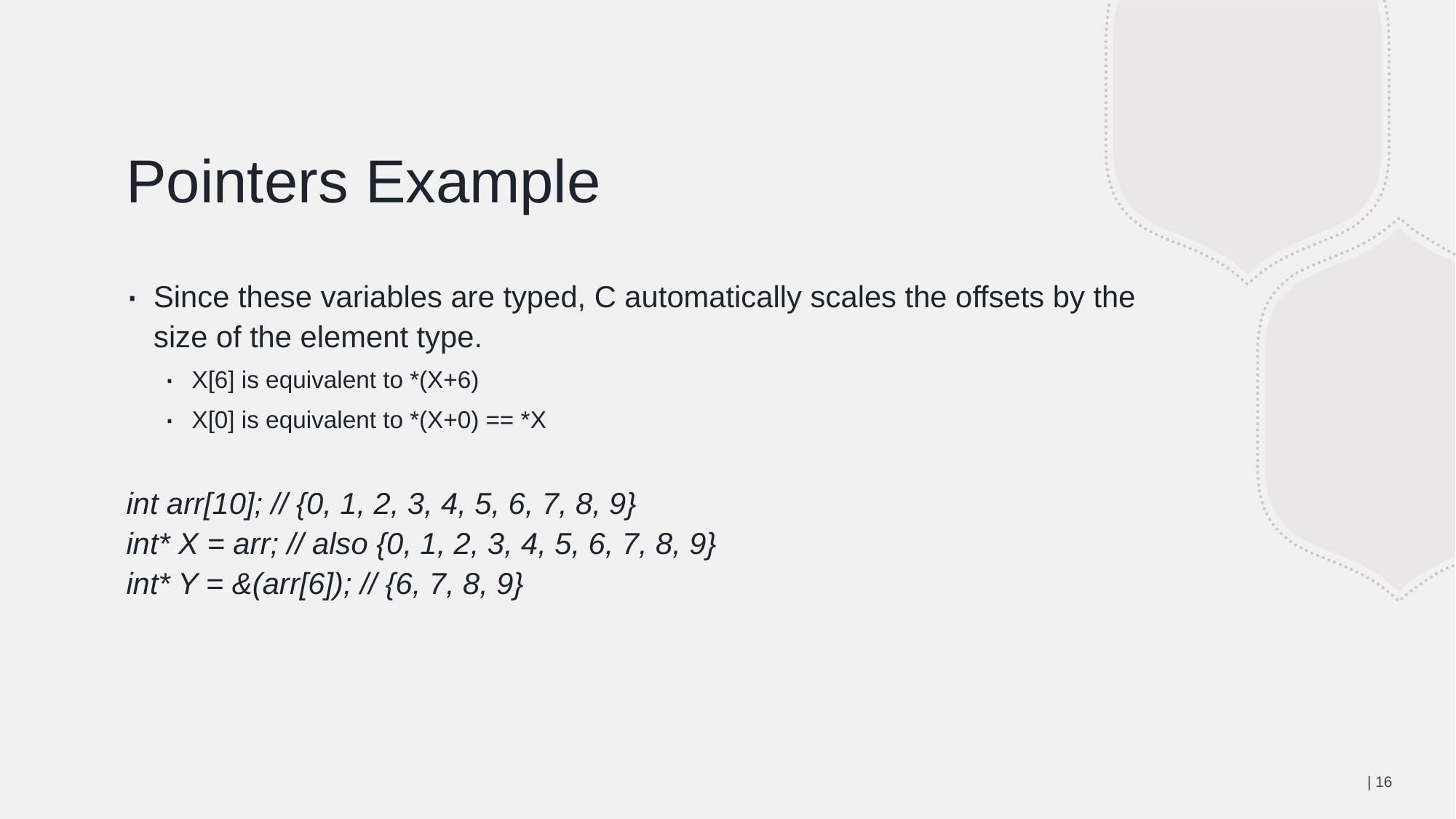

# Pointers Example
Since these variables are typed, C automatically scales the offsets by the size of the element type.
X[6] is equivalent to *(X+6)
X[0] is equivalent to *(X+0) == *X
int arr[10]; // {0, 1, 2, 3, 4, 5, 6, 7, 8, 9}
int* X = arr; // also {0, 1, 2, 3, 4, 5, 6, 7, 8, 9}
int* Y = &(arr[6]); // {6, 7, 8, 9}
| 16